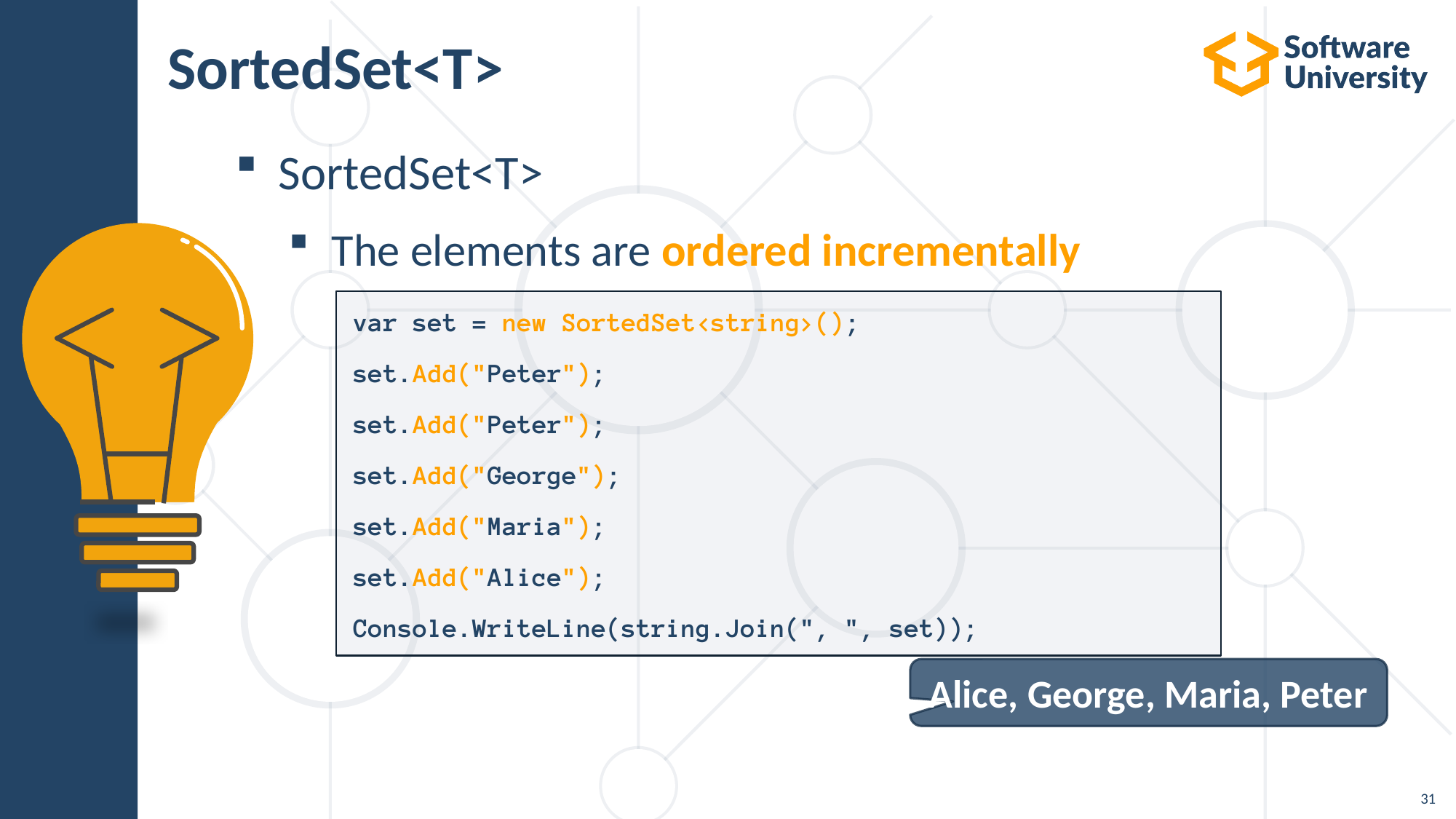

# SortedSet<T>
SortedSet<T>
The elements are ordered incrementally
var set = new SortedSet<string>();
set.Add("Peter");
set.Add("Peter");
set.Add("George");
set.Add("Maria");
set.Add("Alice");
Console.WriteLine(string.Join(", ", set));
Alice, George, Maria, Peter
31